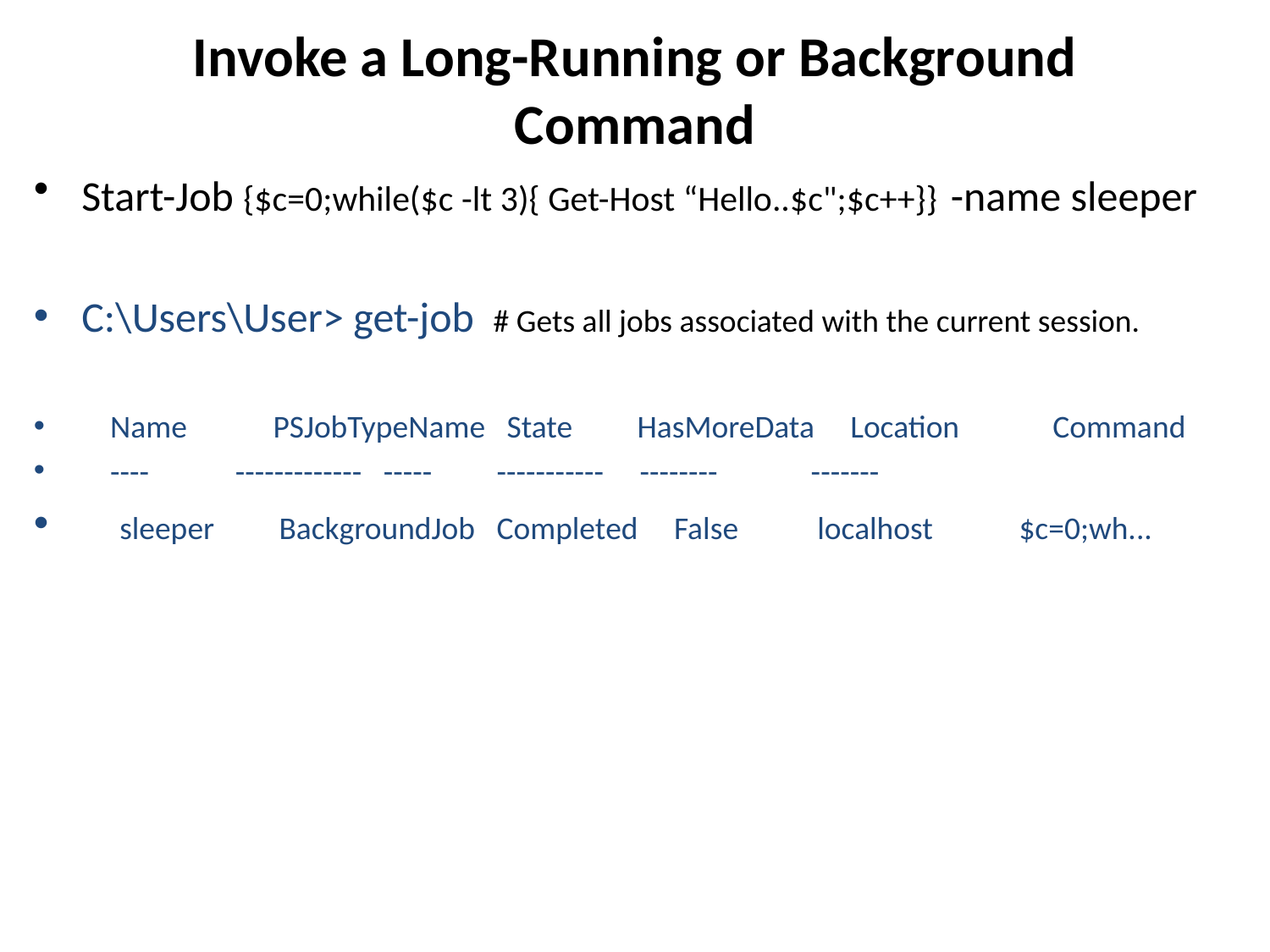

# Invoke a Long-Running or Background Command
Start-Job {$c=0;while($c -lt 3){ Get-Host “Hello..$c";$c++}} -name sleeper

C:\Users\User> get-job  # Gets all jobs associated with the current session.

    Name            PSJobTypeName   State         HasMoreData     Location             Command
    ----            -------------   -----         -----------     --------             -------
    sleeper         BackgroundJob   Completed     False           localhost            $c=0;wh...